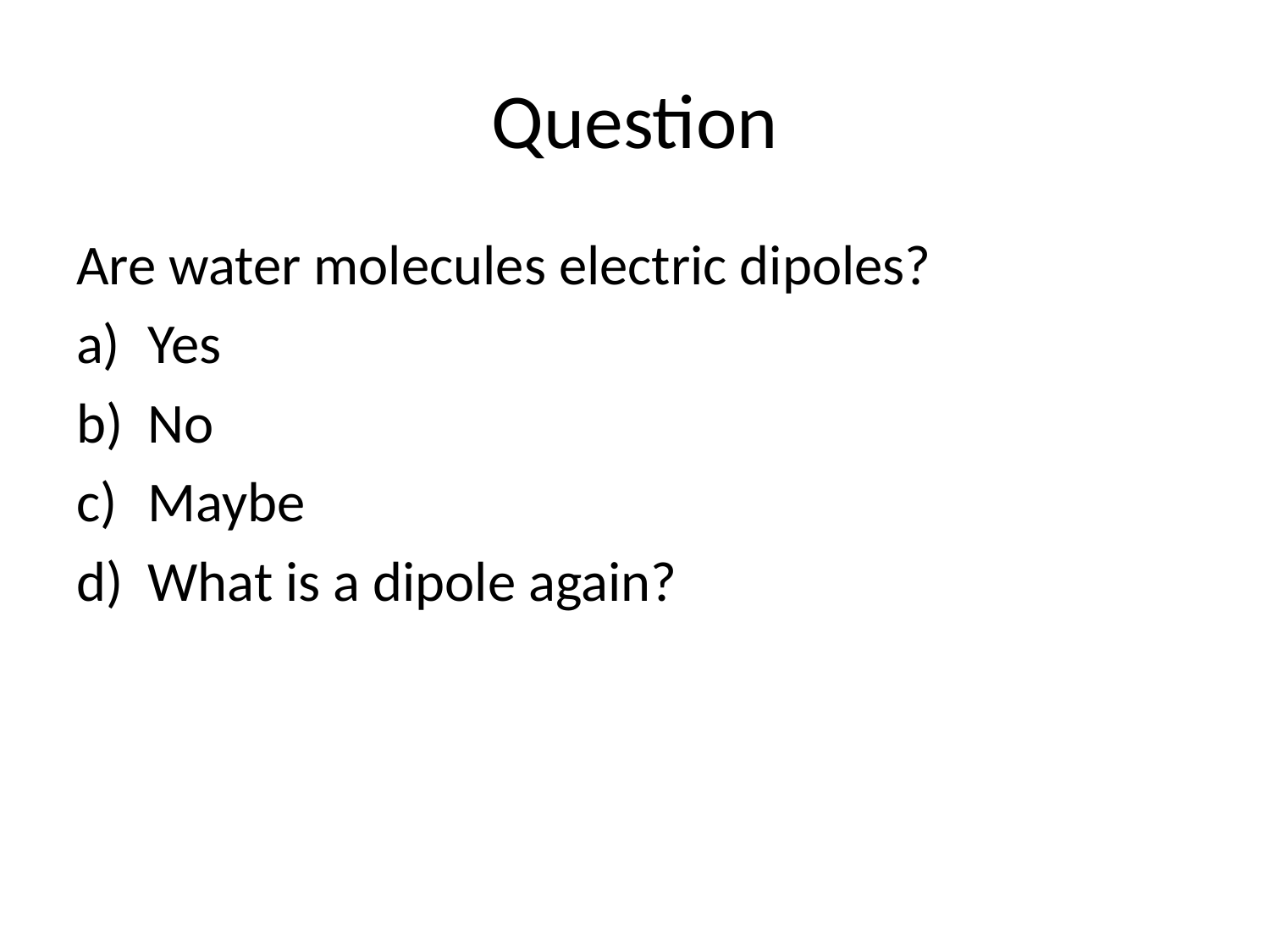

# Question
Are water molecules electric dipoles?
Yes
No
Maybe
What is a dipole again?